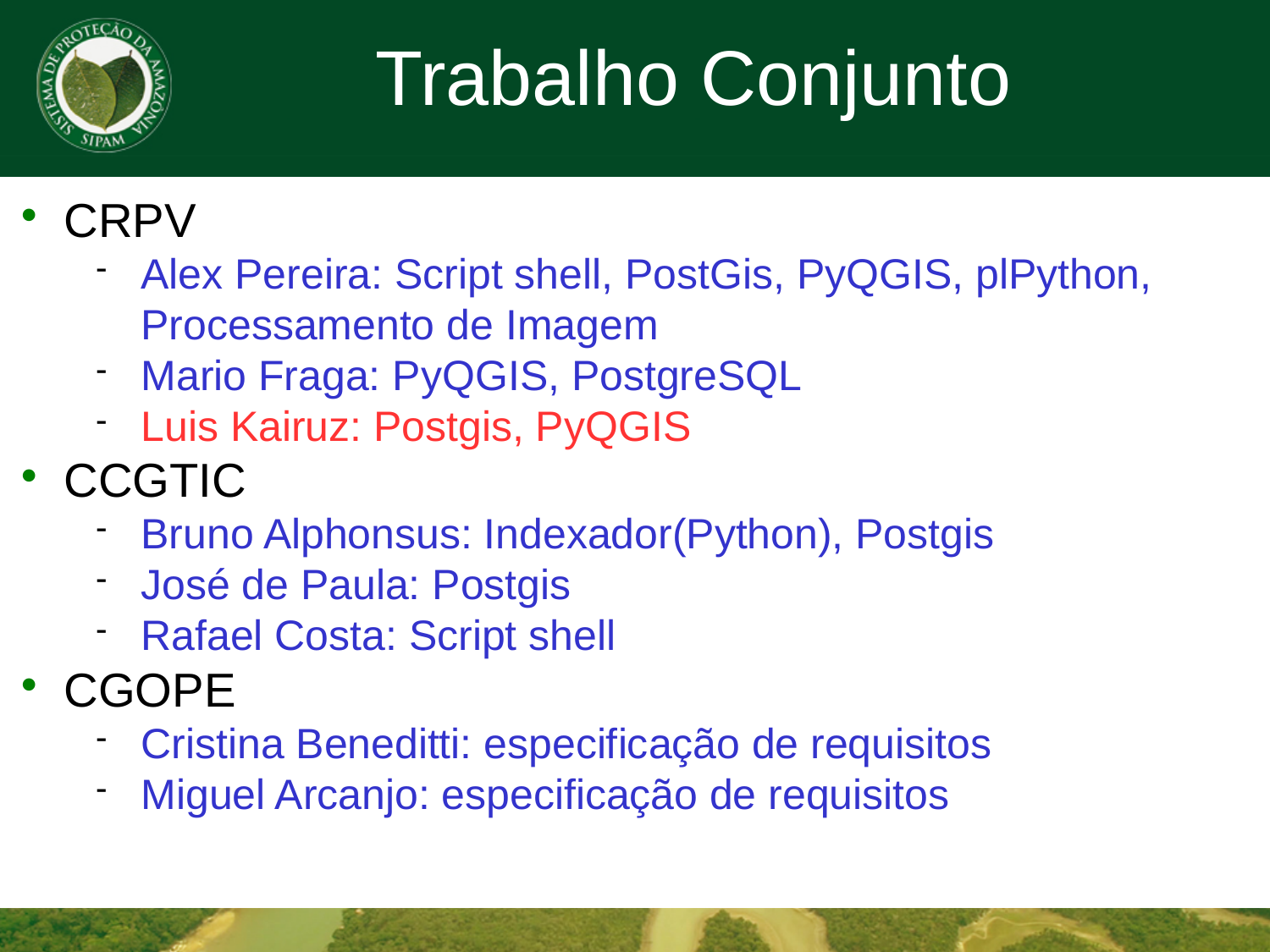

Trabalho Conjunto
CRPV
Alex Pereira: Script shell, PostGis, PyQGIS, plPython, Processamento de Imagem
Mario Fraga: PyQGIS, PostgreSQL
Luis Kairuz: Postgis, PyQGIS
CCGTIC
Bruno Alphonsus: Indexador(Python), Postgis
José de Paula: Postgis
Rafael Costa: Script shell
CGOPE
Cristina Beneditti: especificação de requisitos
Miguel Arcanjo: especificação de requisitos